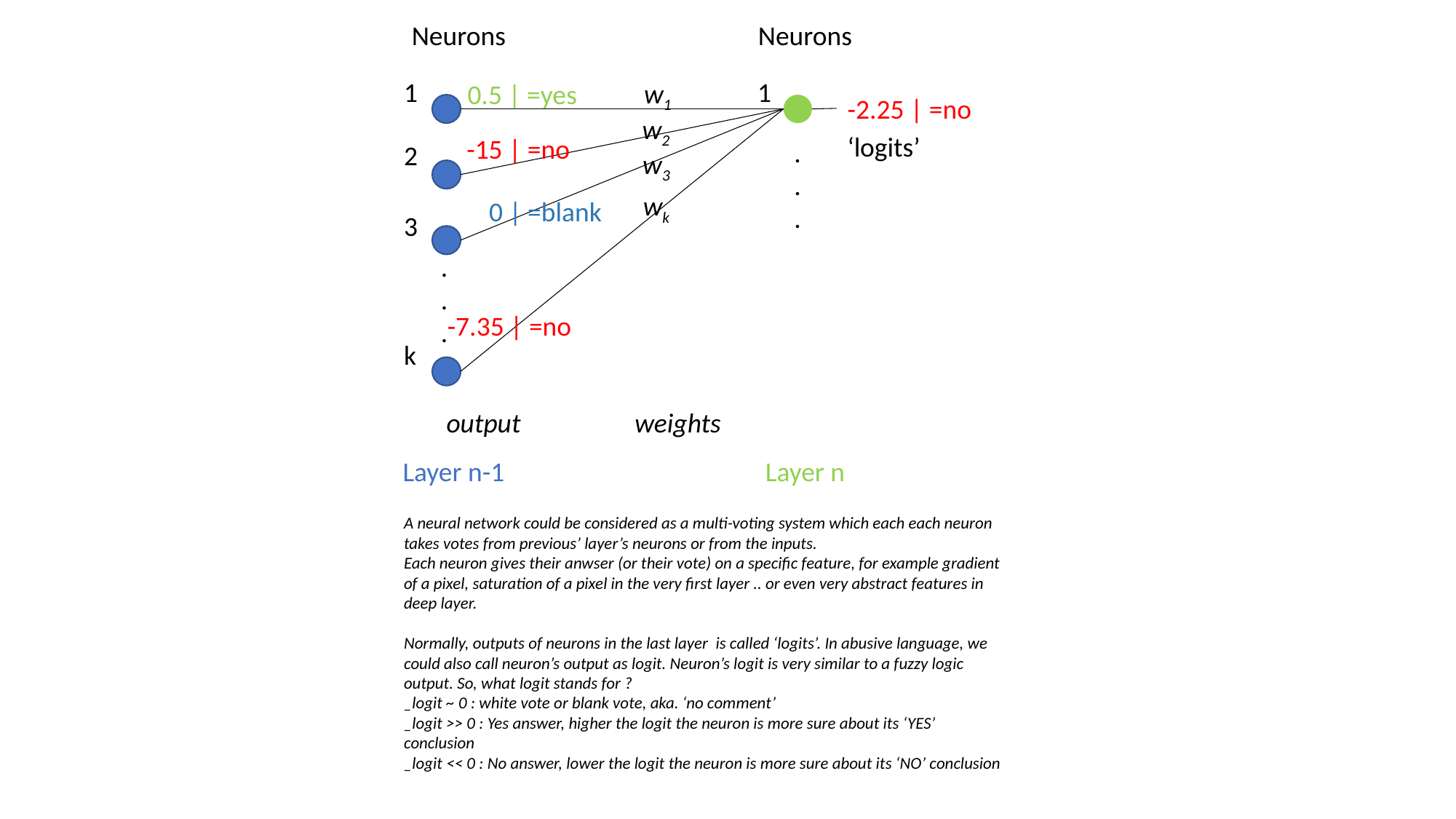

Neurons
Neurons
1
1
w1
0.5 | =yes
-2.25 | =no

w2
‘logits’
-15 | =no
.
.
.
2
w3

wk
0 | =blank
3

.
.
.
-7.35 | =no
k

output
weights
Layer n-1
Layer n
A neural network could be considered as a multi-voting system which each each neuron takes votes from previous’ layer’s neurons or from the inputs.
Each neuron gives their anwser (or their vote) on a specific feature, for example gradient of a pixel, saturation of a pixel in the very first layer .. or even very abstract features in deep layer.

Normally, outputs of neurons in the last layer  is called ‘logits’. In abusive language, we could also call neuron’s output as logit. Neuron’s logit is very similar to a fuzzy logic output. So, what logit stands for ?
_logit ~ 0 : white vote or blank vote, aka. ‘no comment’
_logit >> 0 : Yes answer, higher the logit the neuron is more sure about its ‘YES’ conclusion
_logit << 0 : No answer, lower the logit the neuron is more sure about its ‘NO’ conclusion